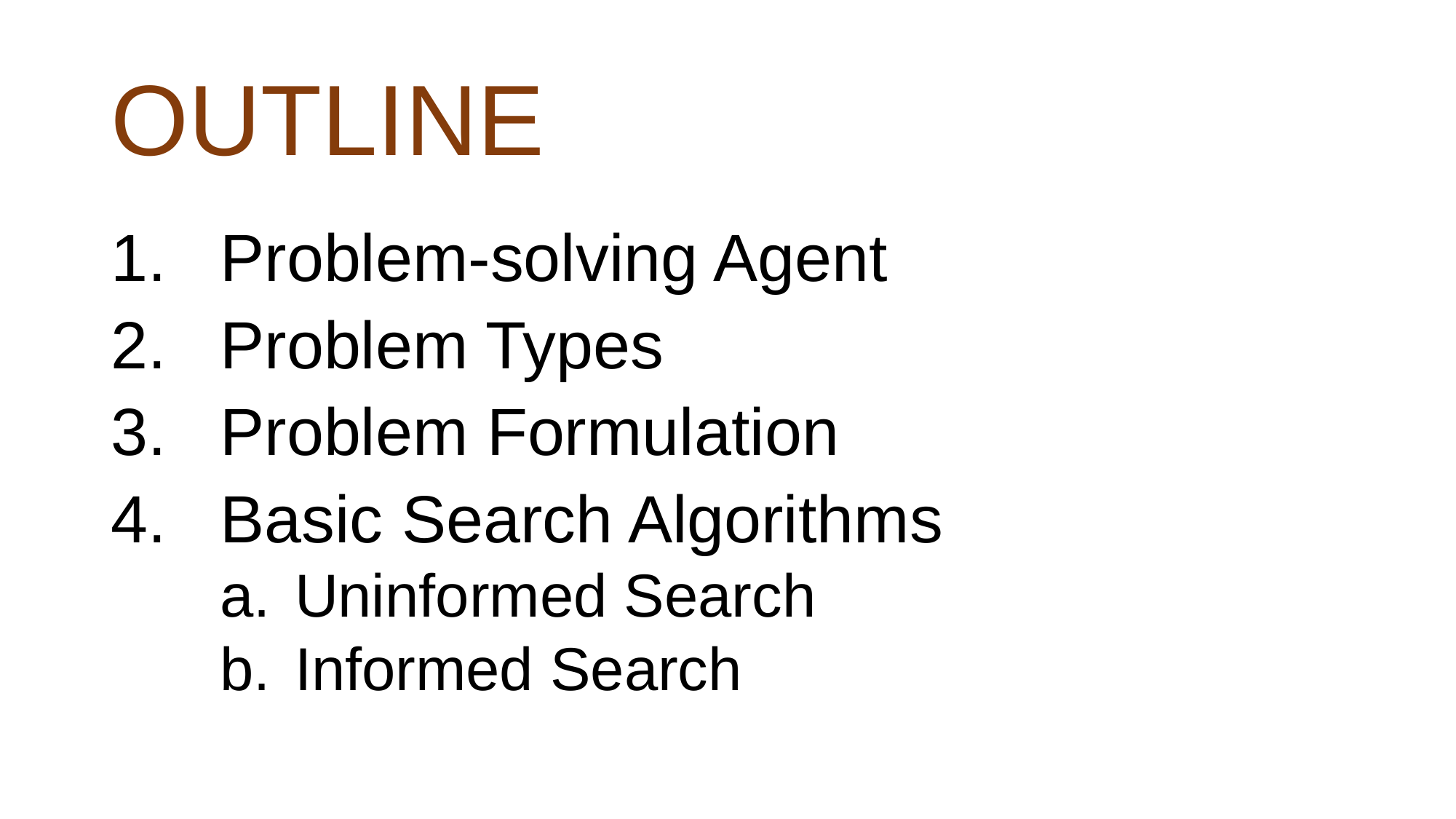

# OUTLINE
Problem-solving Agent
Problem Types
Problem Formulation
Basic Search Algorithms
Uninformed Search
Informed Search